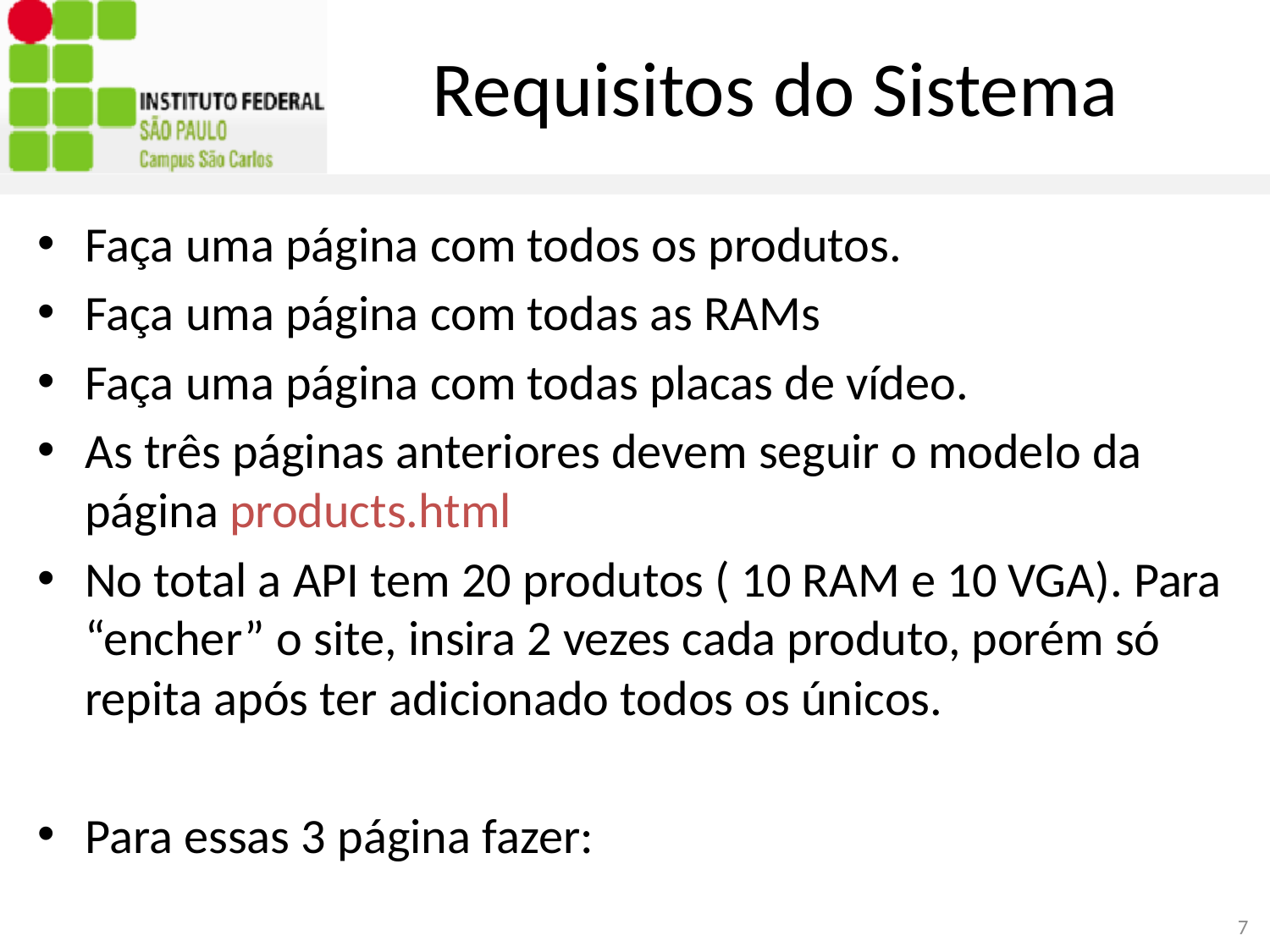

Requisitos do Sistema
Faça uma página com todos os produtos.
Faça uma página com todas as RAMs
Faça uma página com todas placas de vídeo.
As três páginas anteriores devem seguir o modelo da página products.html
No total a API tem 20 produtos ( 10 RAM e 10 VGA). Para “encher” o site, insira 2 vezes cada produto, porém só repita após ter adicionado todos os únicos.

Para essas 3 página fazer:
7